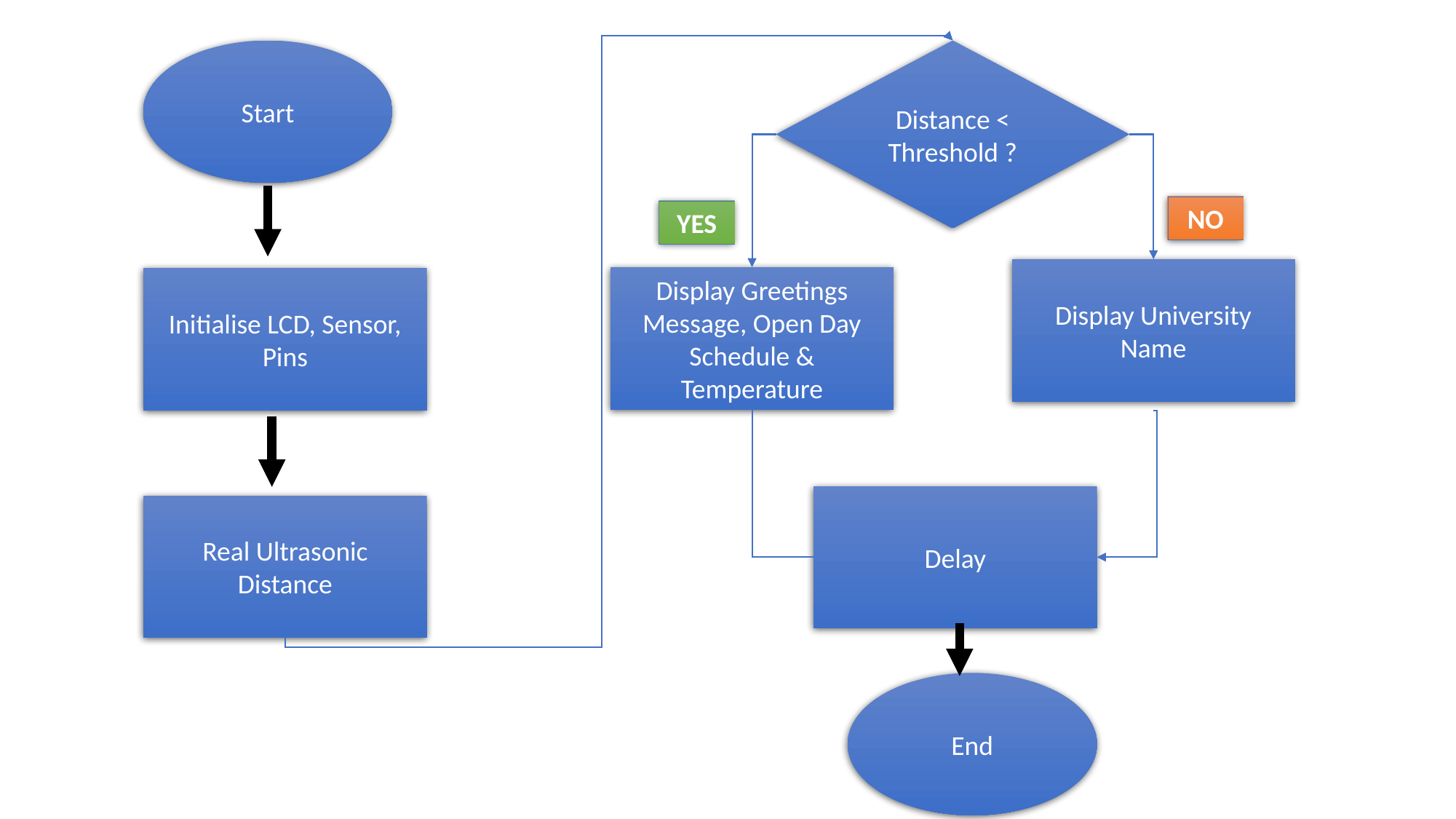

Start
Distance < Threshold ?
NO
YES
Display University Name
Display Greetings Message, Open Day Schedule & Temperature
Initialise LCD, Sensor, Pins
Delay
Real Ultrasonic Distance
End